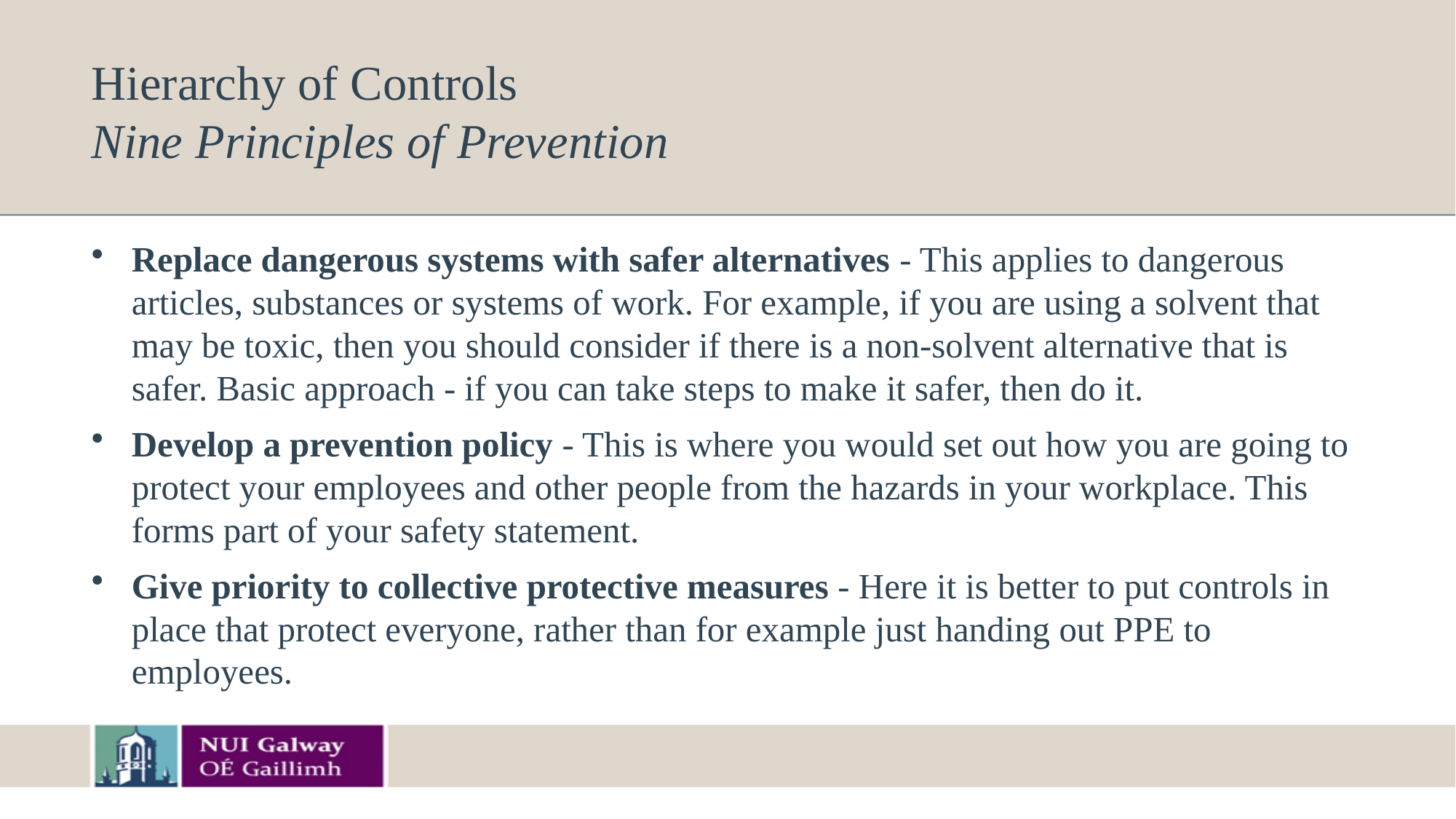

# Hierarchy of Controls Nine Principles of Prevention
Replace dangerous systems with safer alternatives - This applies to dangerous articles, substances or systems of work. For example, if you are using a solvent that may be toxic, then you should consider if there is a non-solvent alternative that is safer. Basic approach - if you can take steps to make it safer, then do it.
Develop a prevention policy - This is where you would set out how you are going to protect your employees and other people from the hazards in your workplace. This forms part of your safety statement.
Give priority to collective protective measures - Here it is better to put controls in place that protect everyone, rather than for example just handing out PPE to employees.